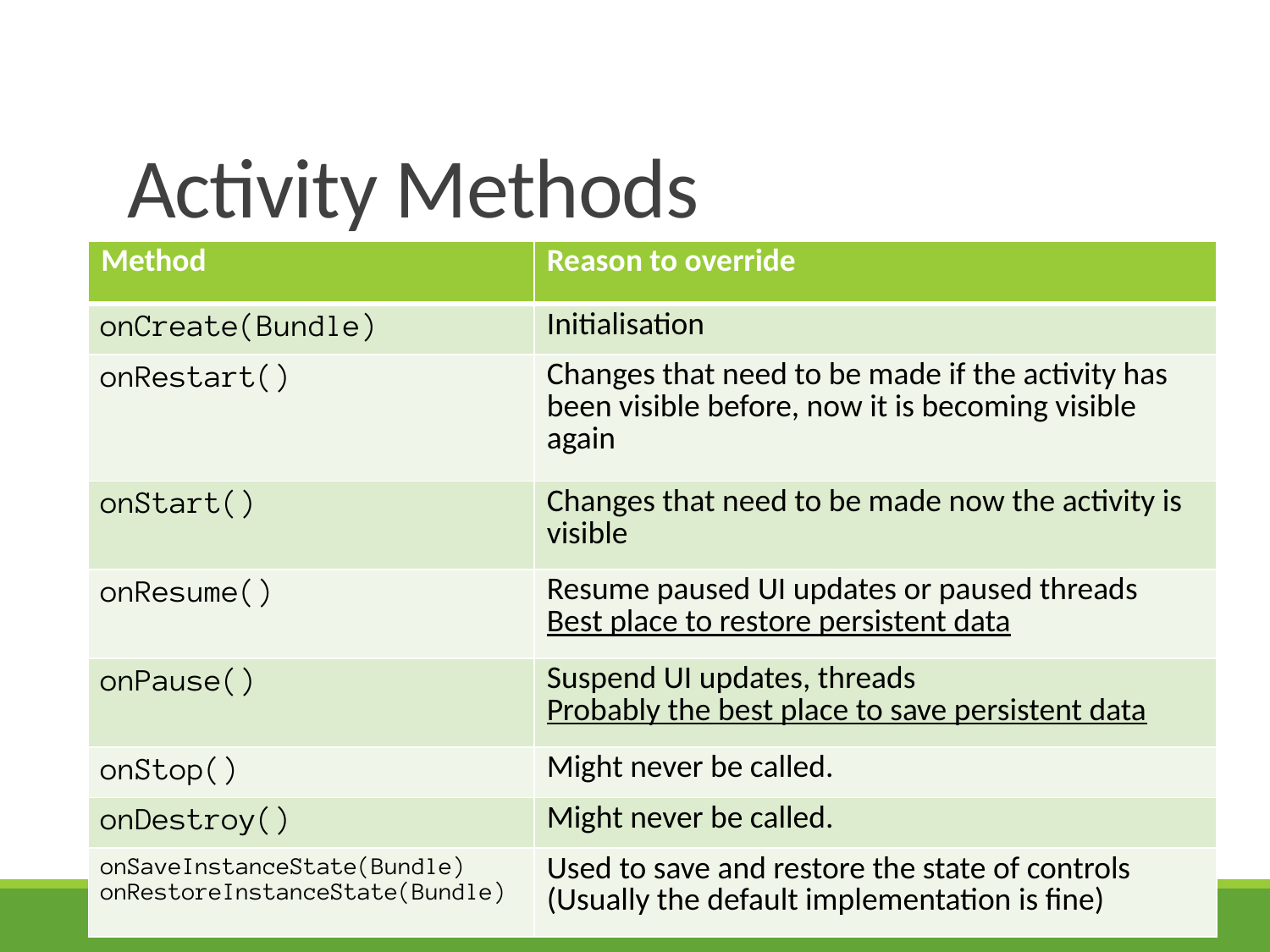

# Activity Methods
| Method | Reason to override |
| --- | --- |
| onCreate(Bundle) | Initialisation |
| onRestart() | Changes that need to be made if the activity has been visible before, now it is becoming visible again |
| onStart() | Changes that need to be made now the activity is visible |
| onResume() | Resume paused UI updates or paused threads Best place to restore persistent data |
| onPause() | Suspend UI updates, threads Probably the best place to save persistent data |
| onStop() | Might never be called. |
| onDestroy() | Might never be called. |
| onSaveInstanceState(Bundle) onRestoreInstanceState(Bundle) | Used to save and restore the state of controls (Usually the default implementation is fine) |